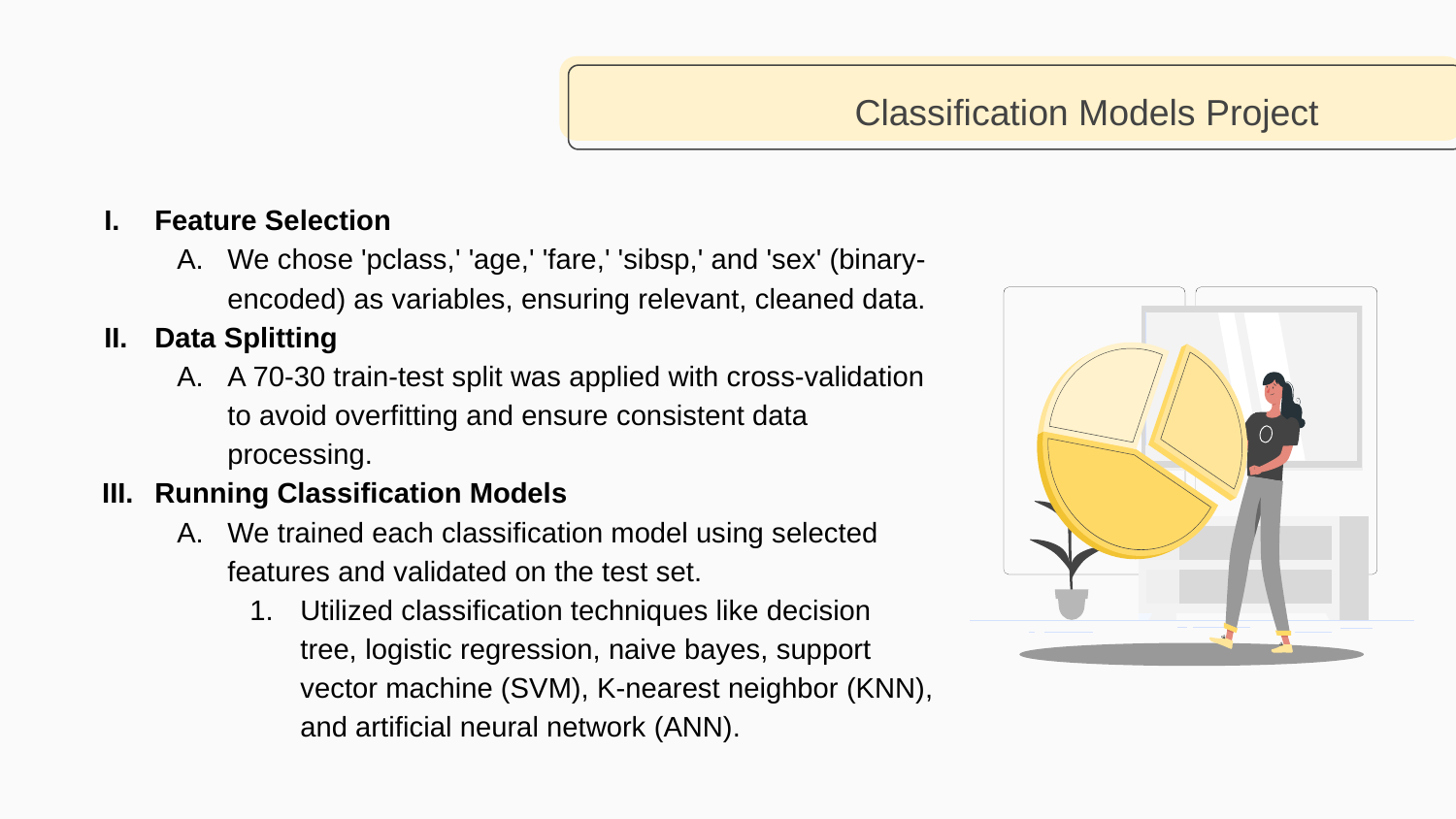

# Classification Models Project
Feature Selection
We chose 'pclass,' 'age,' 'fare,' 'sibsp,' and 'sex' (binary-encoded) as variables, ensuring relevant, cleaned data.
Data Splitting
A 70-30 train-test split was applied with cross-validation to avoid overfitting and ensure consistent data processing.
Running Classification Models
We trained each classification model using selected features and validated on the test set.
Utilized classification techniques like decision tree, logistic regression, naive bayes, support vector machine (SVM), K-nearest neighbor (KNN), and artificial neural network (ANN).